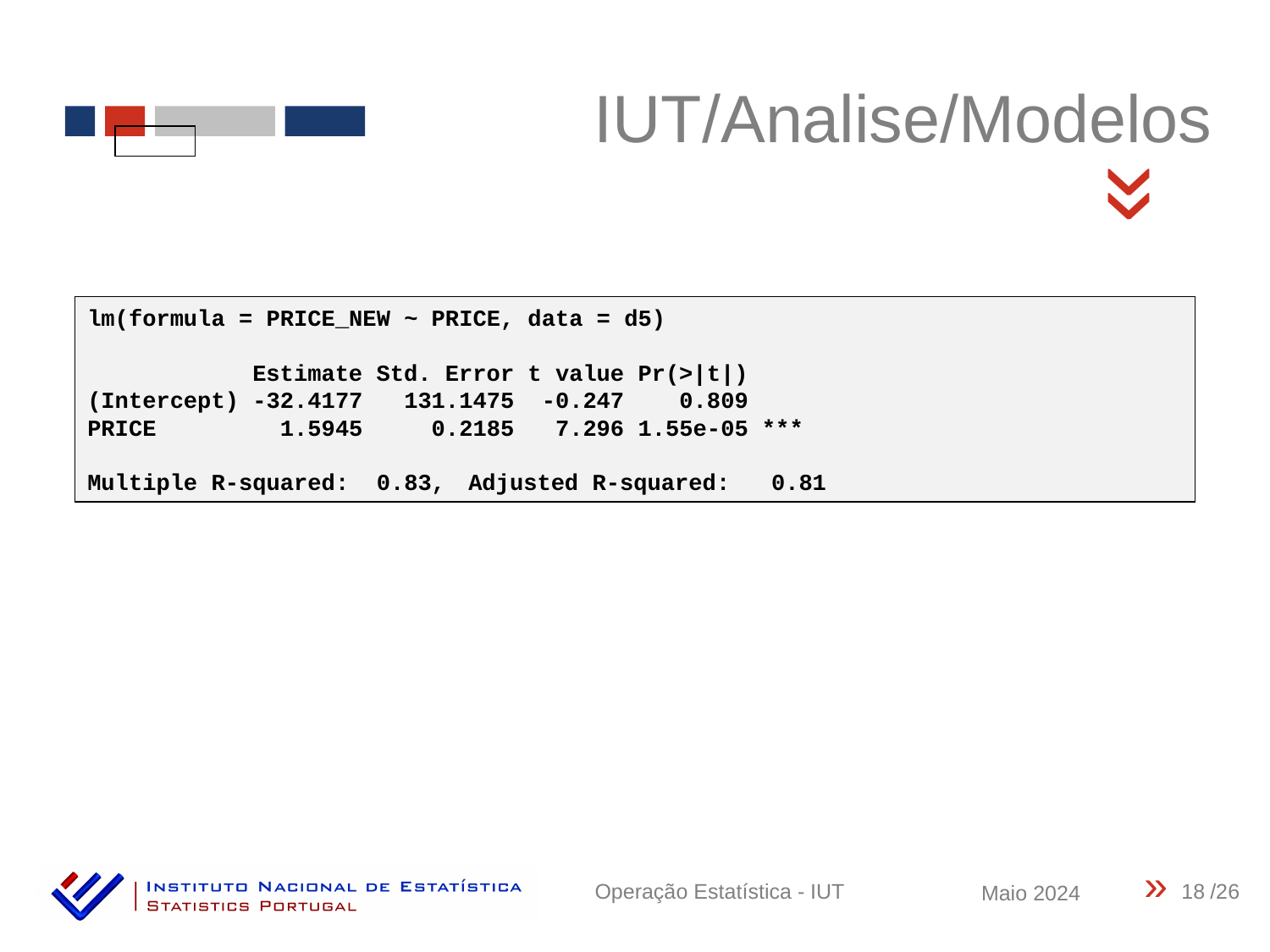

IUT/Analise/Modelos
«
lm(formula = PRICE_NEW ~ PRICE, data = d5)

            Estimate Std. Error t value Pr(>|t|)
(Intercept) -32.4177   131.1475  -0.247    0.809
PRICE         1.5945     0.2185   7.296 1.55e-05 ***

Multiple R-squared:  0.83,	Adjusted R-squared:   0.81
18